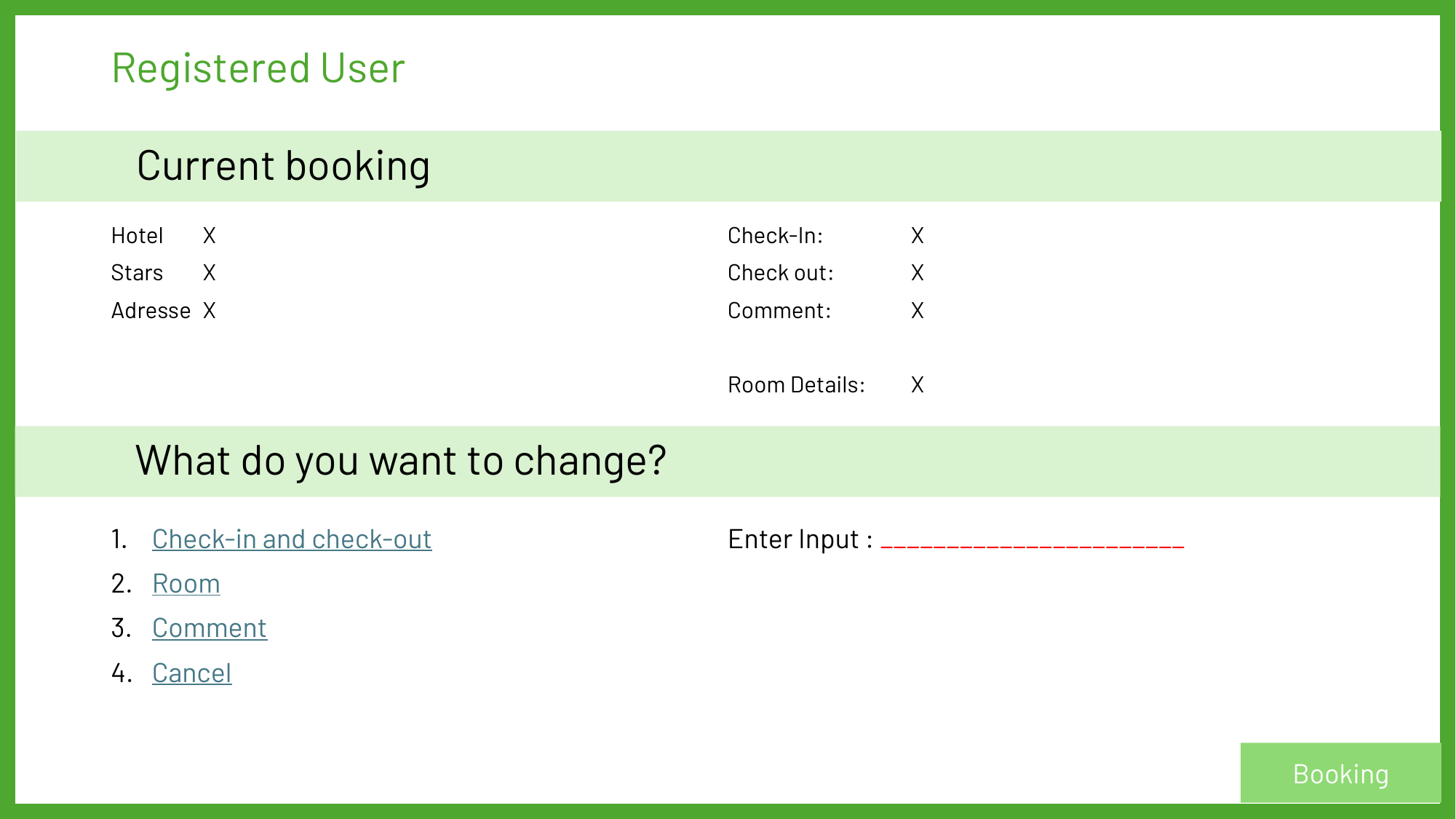

# Registered User
	Current booking
Hotel 	X
Stars 	X
Adresse 	X

Check-In:		X
Check out:	X
Comment:	X

Room Details:	X
	What do you want to change?
Check-in and check-out
Room
Comment
Cancel
Enter Input : _______________________